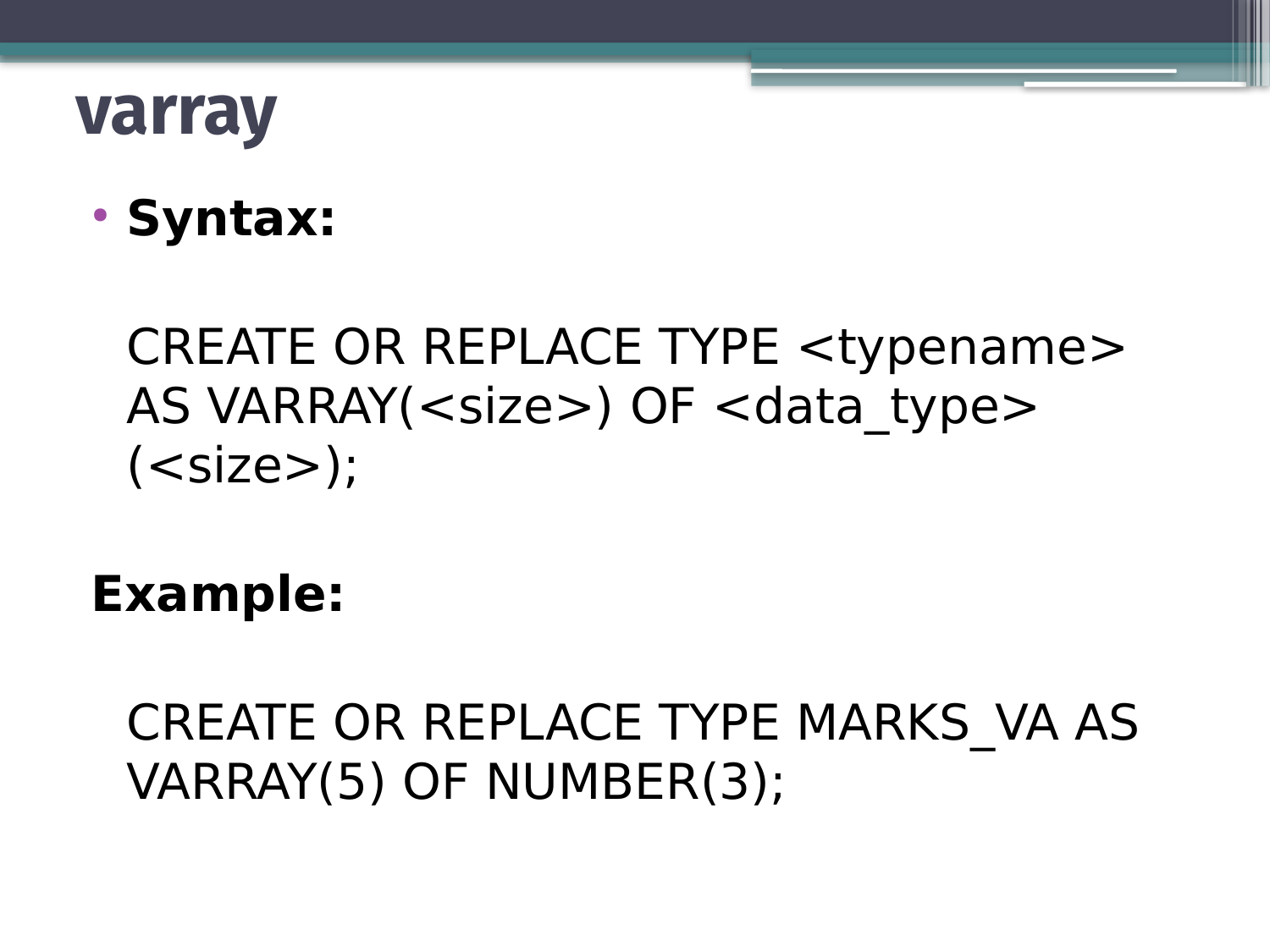

# varray
Syntax:

	CREATE OR REPLACE TYPE <typename> AS VARRAY(<size>) OF <data_type> (<size>);

Example:

	CREATE OR REPLACE TYPE MARKS_VA AS VARRAY(5) OF NUMBER(3);